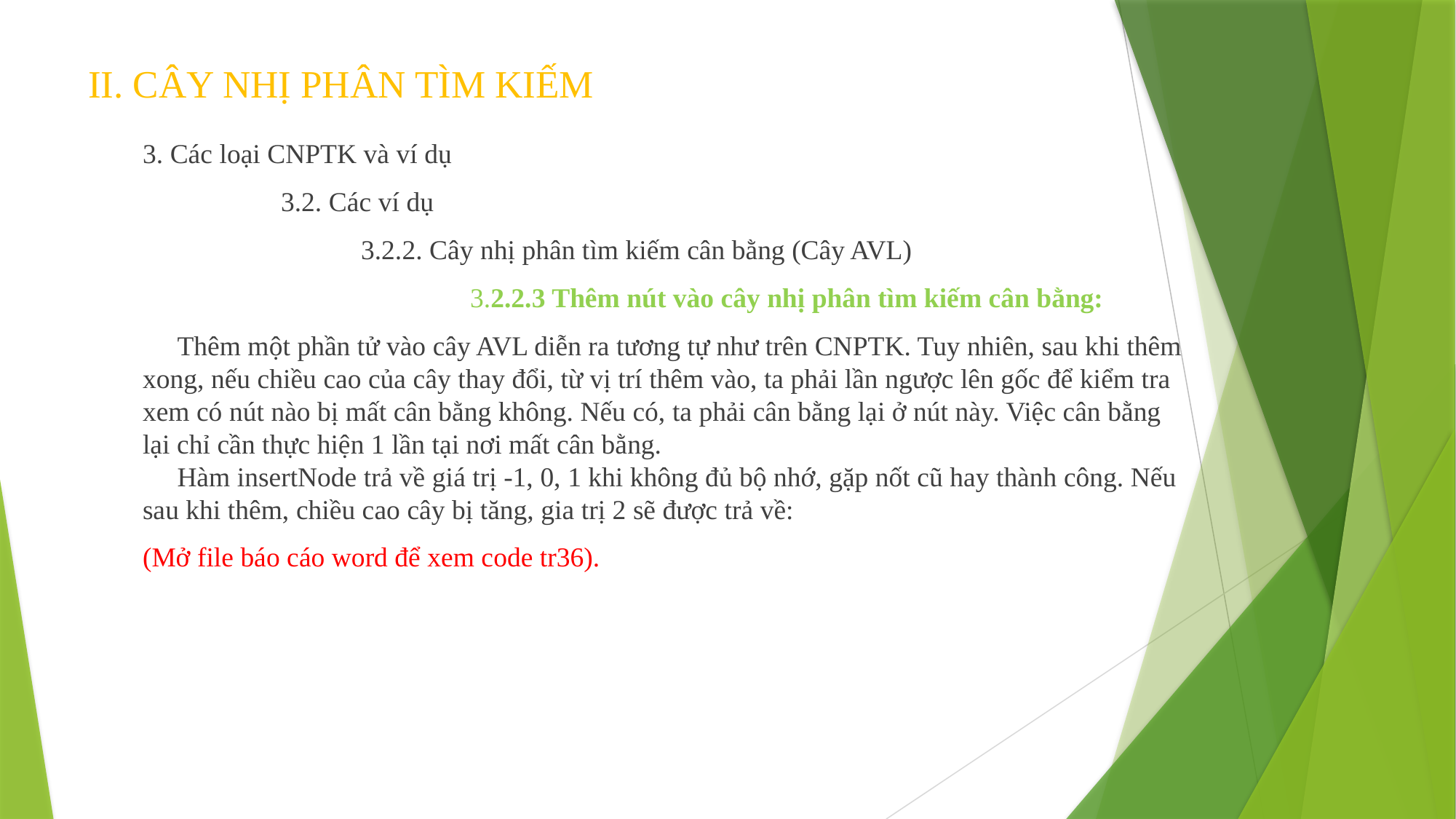

# II. CÂY NHỊ PHÂN TÌM KIẾM
3. Các loại CNPTK và ví dụ
	    3.2. Các ví dụ
		3.2.2. Cây nhị phân tìm kiếm cân bằng (Cây AVL)
			3.2.2.3 Thêm nút vào cây nhị phân tìm kiếm cân bằng:
     Thêm một phần tử vào cây AVL diễn ra tương tự như trên CNPTK. Tuy nhiên, sau khi thêm xong, nếu chiều cao của cây thay đổi, từ vị trí thêm vào, ta phải lần ngược lên gốc để kiểm tra xem có nút nào bị mất cân bằng không. Nếu có, ta phải cân bằng lại ở nút này. Việc cân bằng lại chỉ cần thực hiện 1 lần tại nơi mất cân bằng.
     Hàm insertNode trả về giá trị -1, 0, 1 khi không đủ bộ nhớ, gặp nốt cũ hay thành công. Nếu sau khi thêm, chiều cao cây bị tăng, gia trị 2 sẽ được trả về:
(Mở file báo cáo word để xem code tr36).